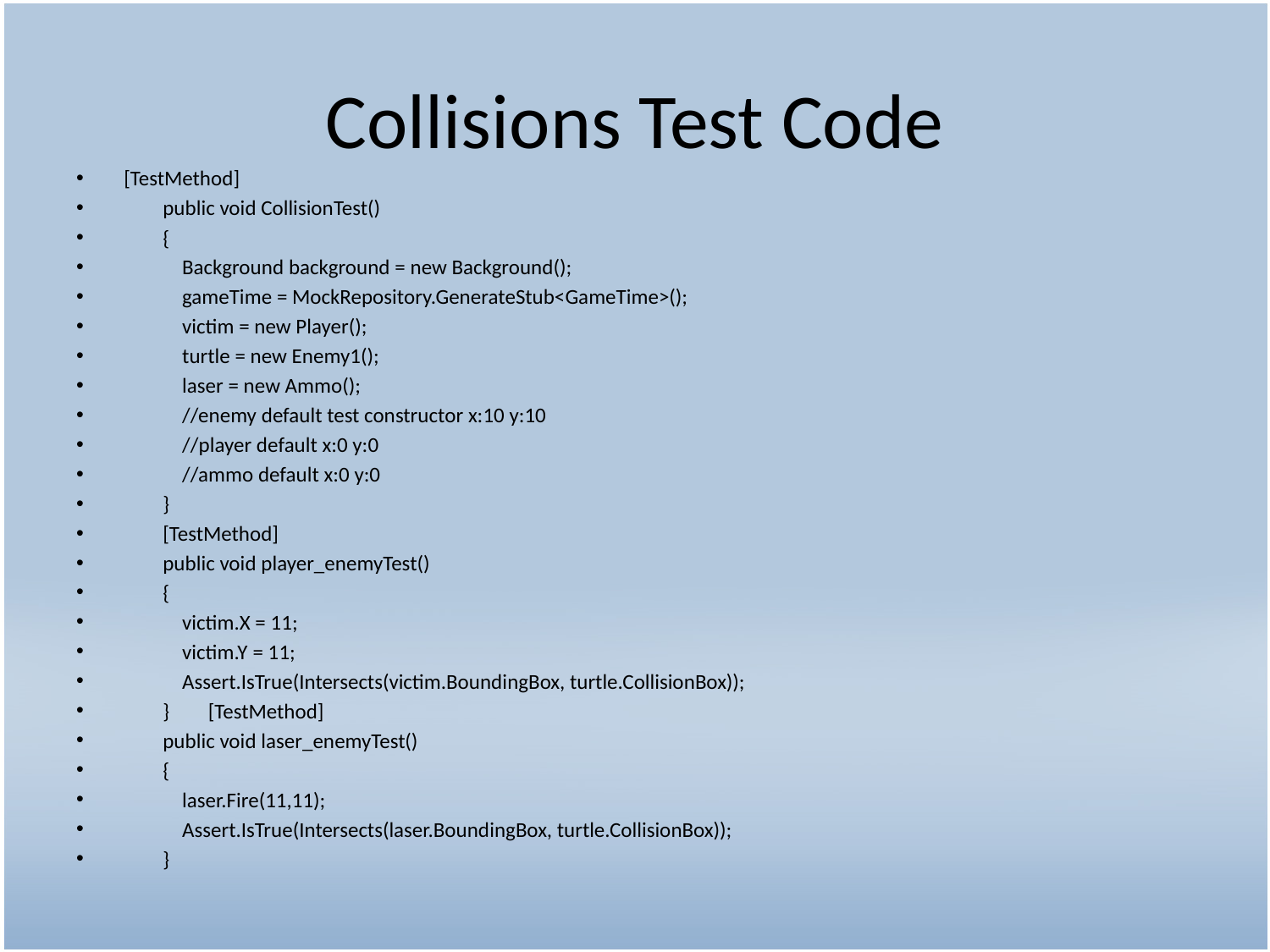

# Collisions Test Code
[TestMethod]
        public void CollisionTest()
        {
            Background background = new Background();
            gameTime = MockRepository.GenerateStub<GameTime>();
            victim = new Player();
            turtle = new Enemy1();
            laser = new Ammo();
            //enemy default test constructor x:10 y:10
            //player default x:0 y:0
            //ammo default x:0 y:0
        }
        [TestMethod]
        public void player_enemyTest()
        {
            victim.X = 11;
            victim.Y = 11;
            Assert.IsTrue(Intersects(victim.BoundingBox, turtle.CollisionBox));
        }        [TestMethod]
        public void laser_enemyTest()
        {
            laser.Fire(11,11);
            Assert.IsTrue(Intersects(laser.BoundingBox, turtle.CollisionBox));
        }